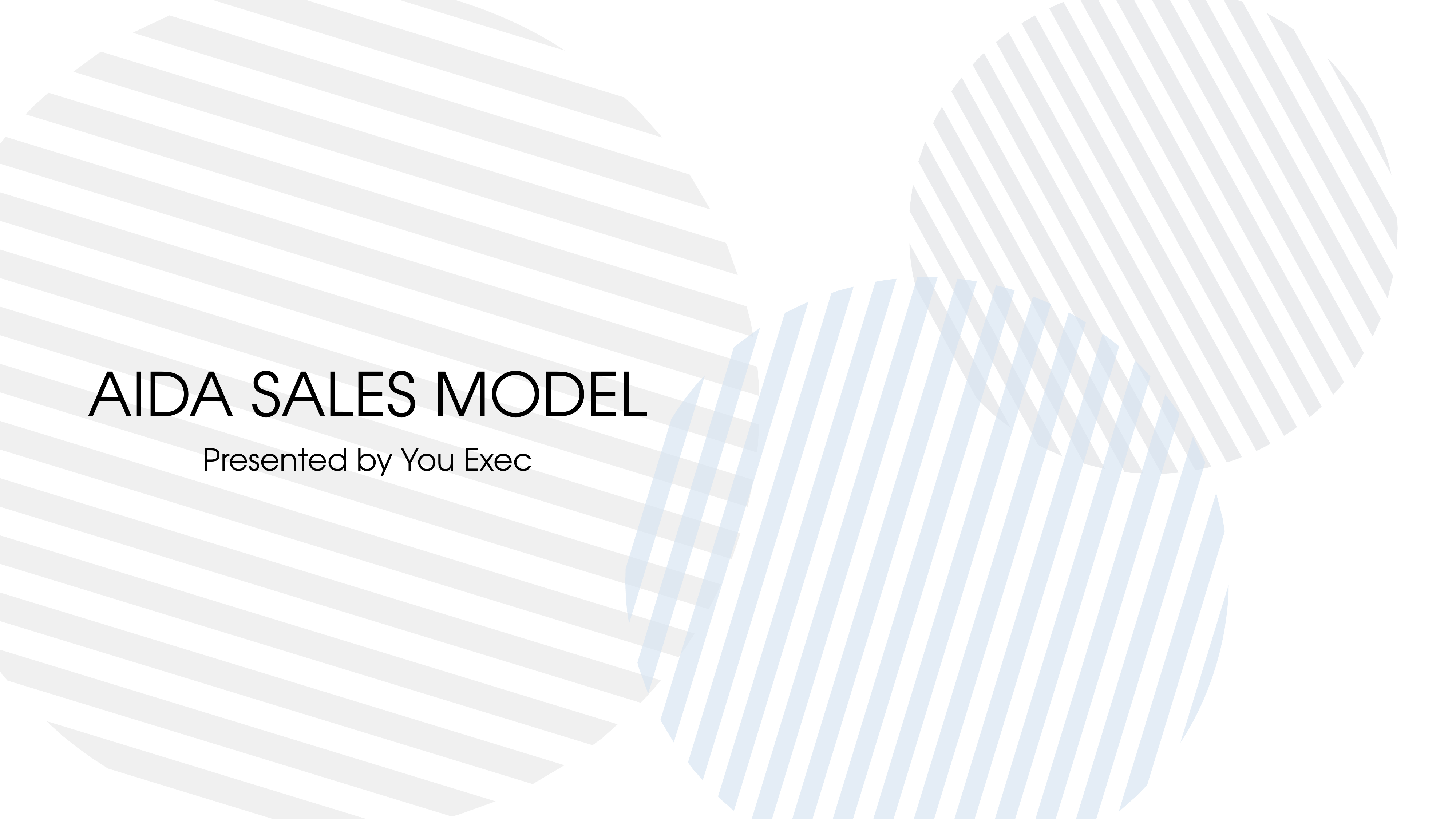

AIDA SALES MODEL
Presented by You Exec